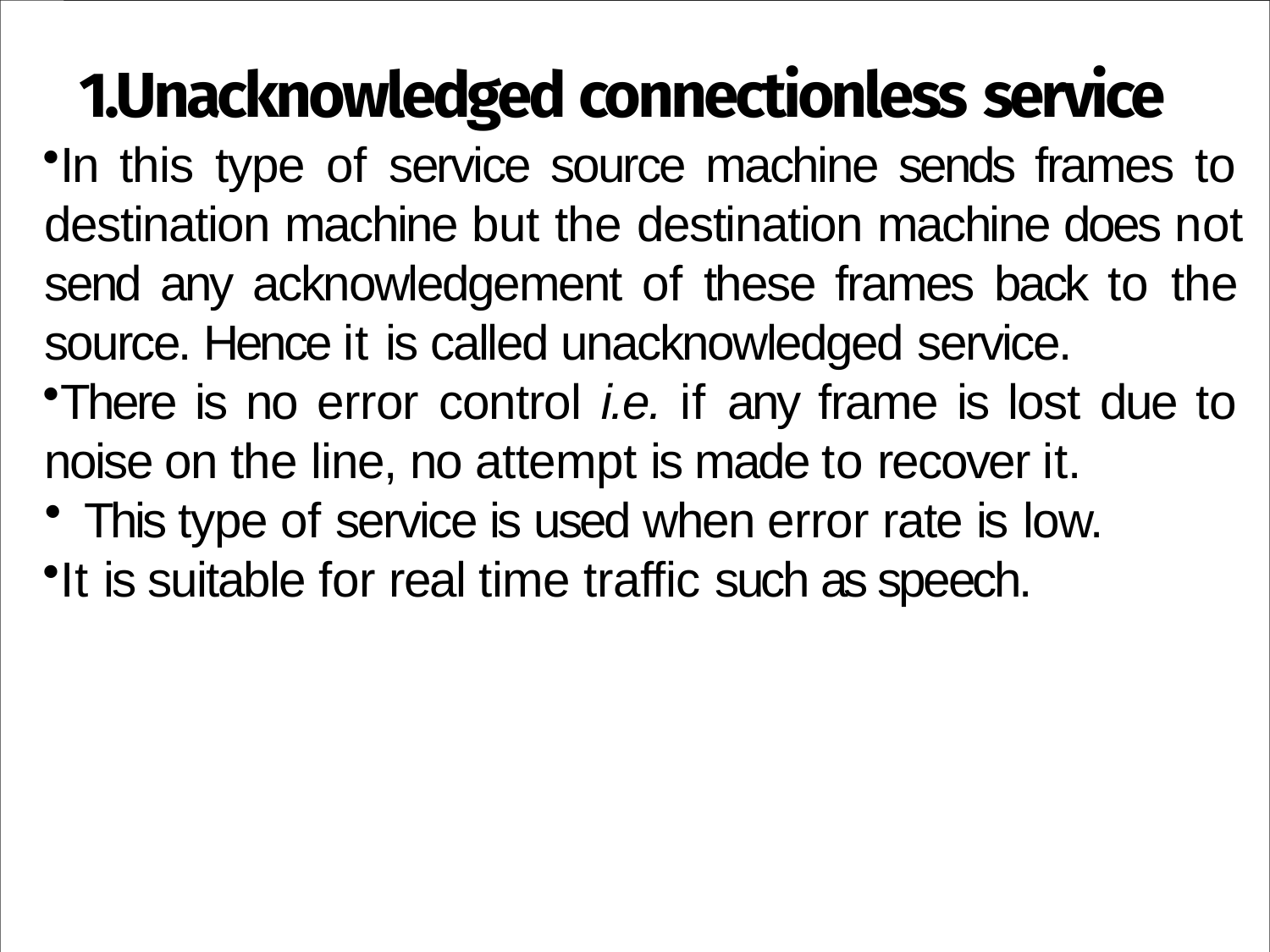

# 1.Unacknowledged connectionless service
In this type of service source machine sends frames to  destination machine but the destination machine does not  send any acknowledgement of these frames back to the  source. Hence it is called unacknowledged service.
There is no error control i.e. if any frame is lost due to  noise on the line, no attempt is made to recover it.
This type of service is used when error rate is low.
It is suitable for real time traffic such as speech.